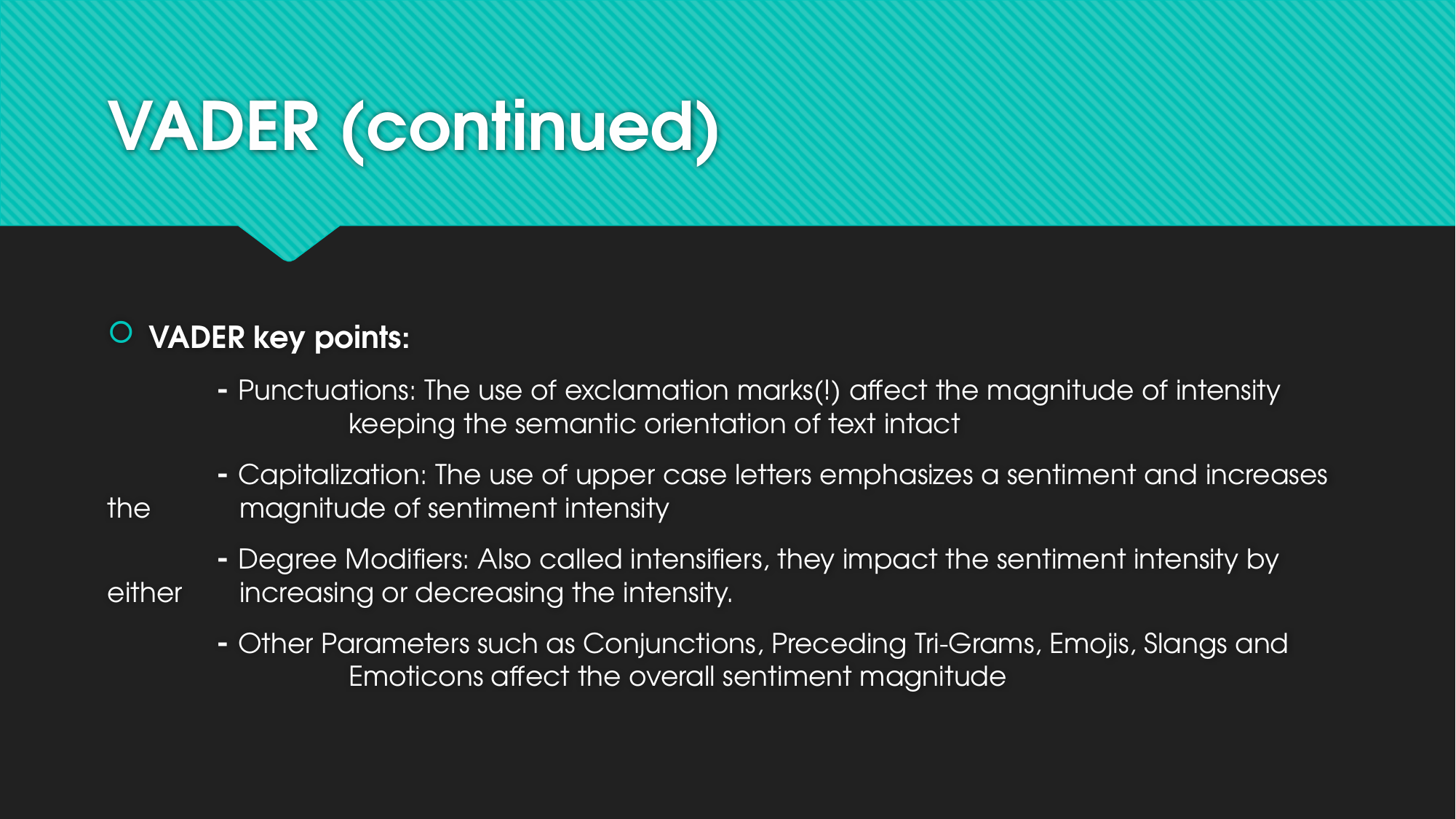

# VADER (continued)
VADER key points:
 	- Punctuations: The use of exclamation marks(!) affect the magnitude of intensity 	    	  	   keeping the semantic orientation of text intact
	- Capitalization: The use of upper case letters emphasizes a sentiment and increases the 	   magnitude of sentiment intensity
	- Degree Modifiers: Also called intensifiers, they impact the sentiment intensity by either 	   increasing or decreasing the intensity.
	- Other Parameters such as Conjunctions, Preceding Tri-Grams, Emojis, Slangs and 	 	  	   Emoticons affect the overall sentiment magnitude